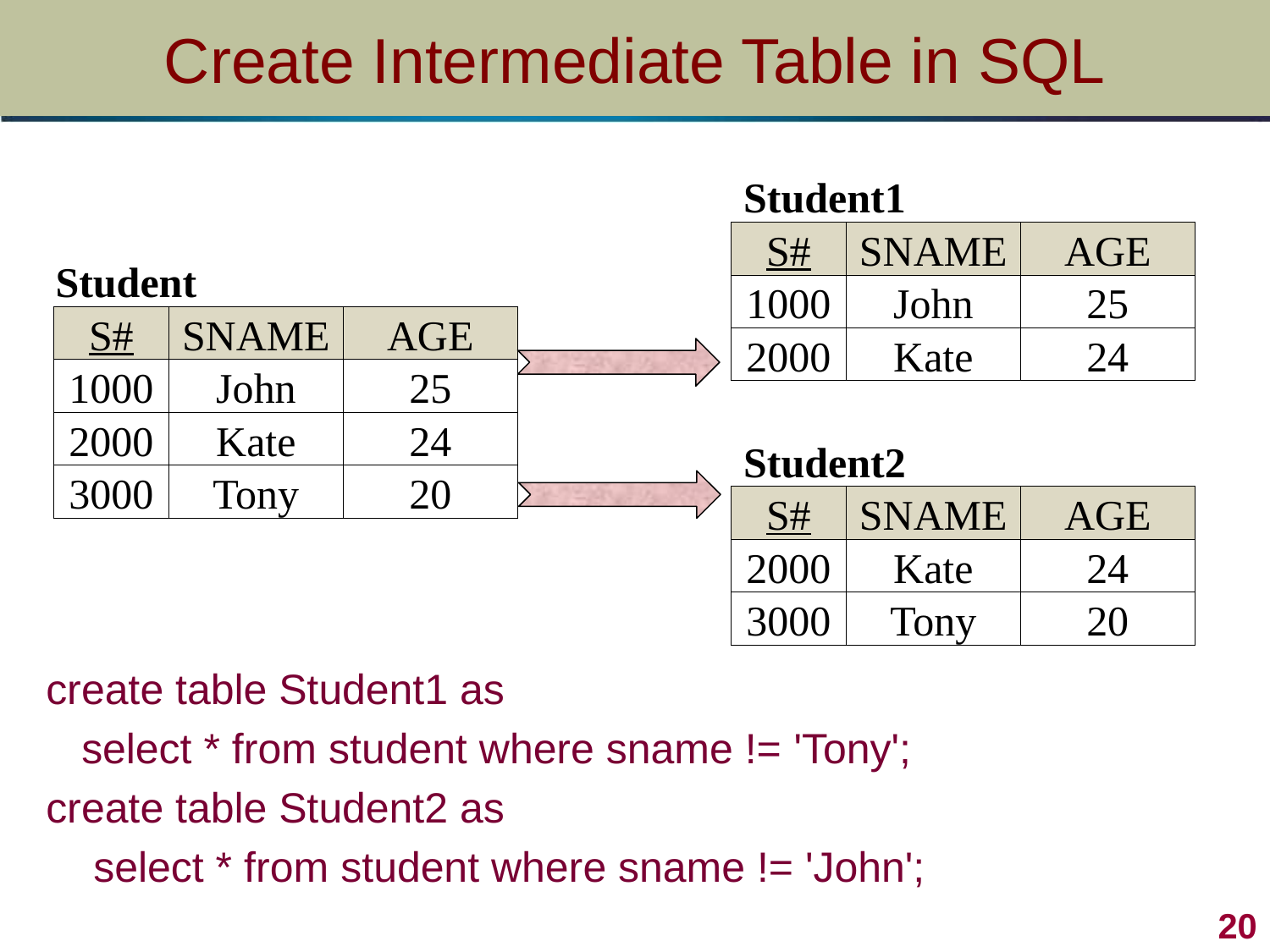

# Create Intermediate Table in SQL
| Student1 |  |  |
| --- | --- | --- |
| S# | SNAME | AGE |
| 1000 | John | 25 |
| 2000 | Kate | 24 |
|  |  |  |
| Student2 |  |  |
| S# | SNAME | AGE |
| 2000 | Kate | 24 |
| 3000 | Tony | 20 |
| Student |  |  |
| --- | --- | --- |
| S# | SNAME | AGE |
| 1000 | John | 25 |
| 2000 | Kate | 24 |
| 3000 | Tony | 20 |

create table Student1 as
   select * from student where sname != 'Tony';
create table Student2 as
    select * from student where sname != 'John';

20